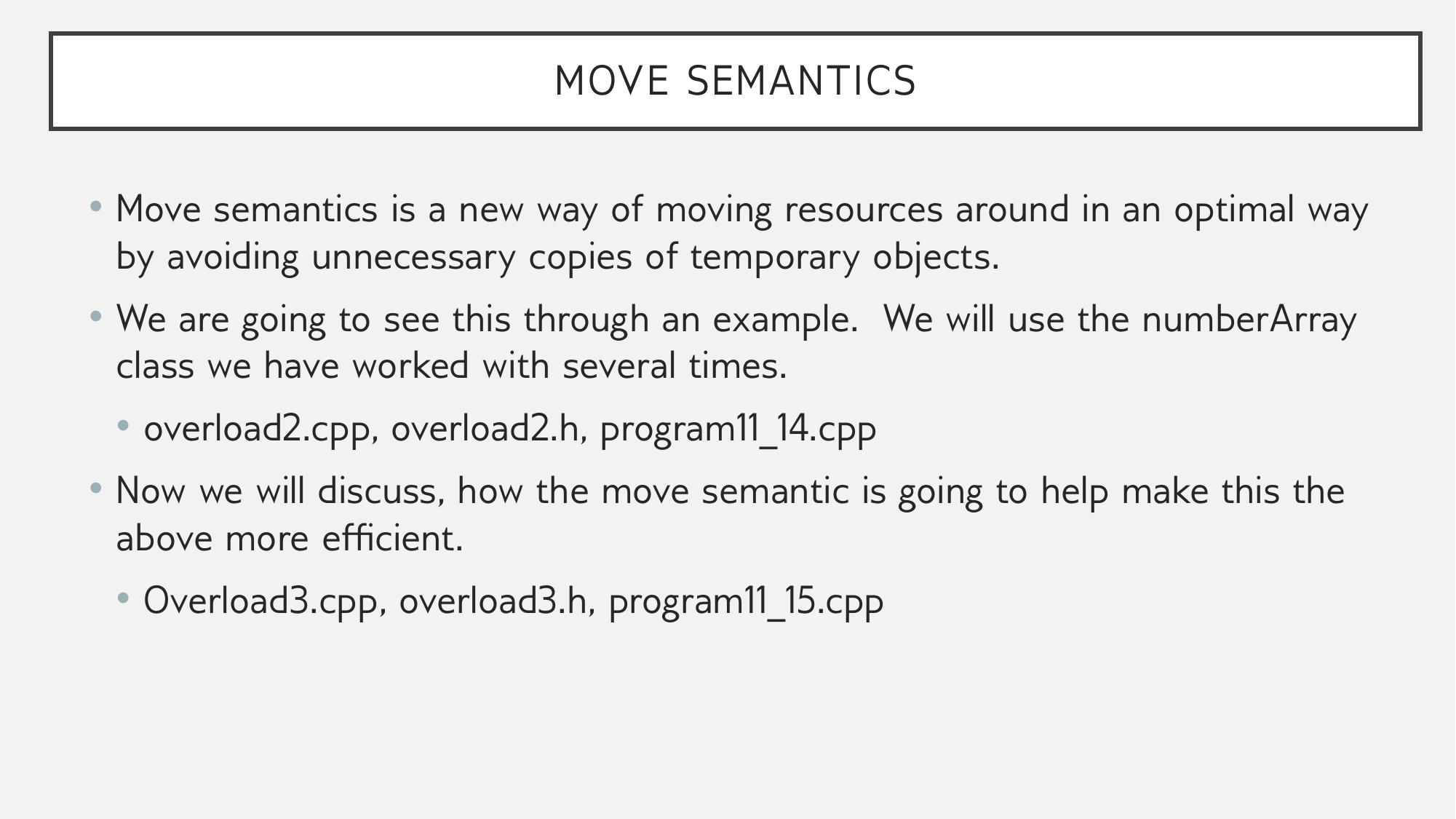

# Move semantics
Move semantics is a new way of moving resources around in an optimal way by avoiding unnecessary copies of temporary objects.
We are going to see this through an example.  We will use the numberArray class we have worked with several times.
overload2.cpp, overload2.h, program11_14.cpp
Now we will discuss, how the move semantic is going to help make this the above more efficient.
Overload3.cpp, overload3.h, program11_15.cpp